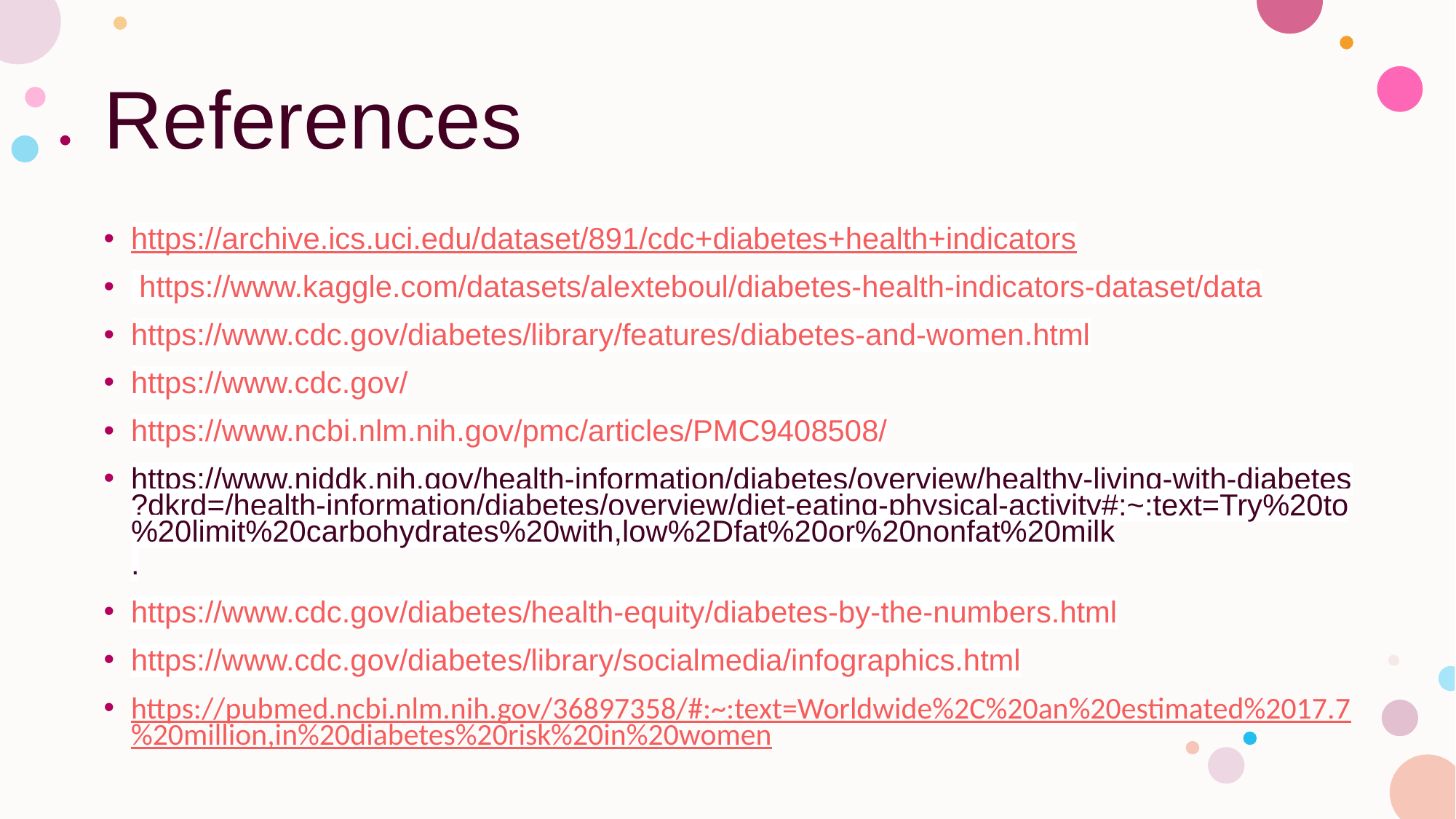

# References
https://archive.ics.uci.edu/dataset/891/cdc+diabetes+health+indicators
 https://www.kaggle.com/datasets/alexteboul/diabetes-health-indicators-dataset/data
https://www.cdc.gov/diabetes/library/features/diabetes-and-women.html
https://www.cdc.gov/
https://www.ncbi.nlm.nih.gov/pmc/articles/PMC9408508/
https://www.niddk.nih.gov/health-information/diabetes/overview/healthy-living-with-diabetes?dkrd=/health-information/diabetes/overview/diet-eating-physical-activity#:~:text=Try%20to%20limit%20carbohydrates%20with,low%2Dfat%20or%20nonfat%20milk.
https://www.cdc.gov/diabetes/health-equity/diabetes-by-the-numbers.html
https://www.cdc.gov/diabetes/library/socialmedia/infographics.html
https://pubmed.ncbi.nlm.nih.gov/36897358/#:~:text=Worldwide%2C%20an%20estimated%2017.7%20million,in%20diabetes%20risk%20in%20women